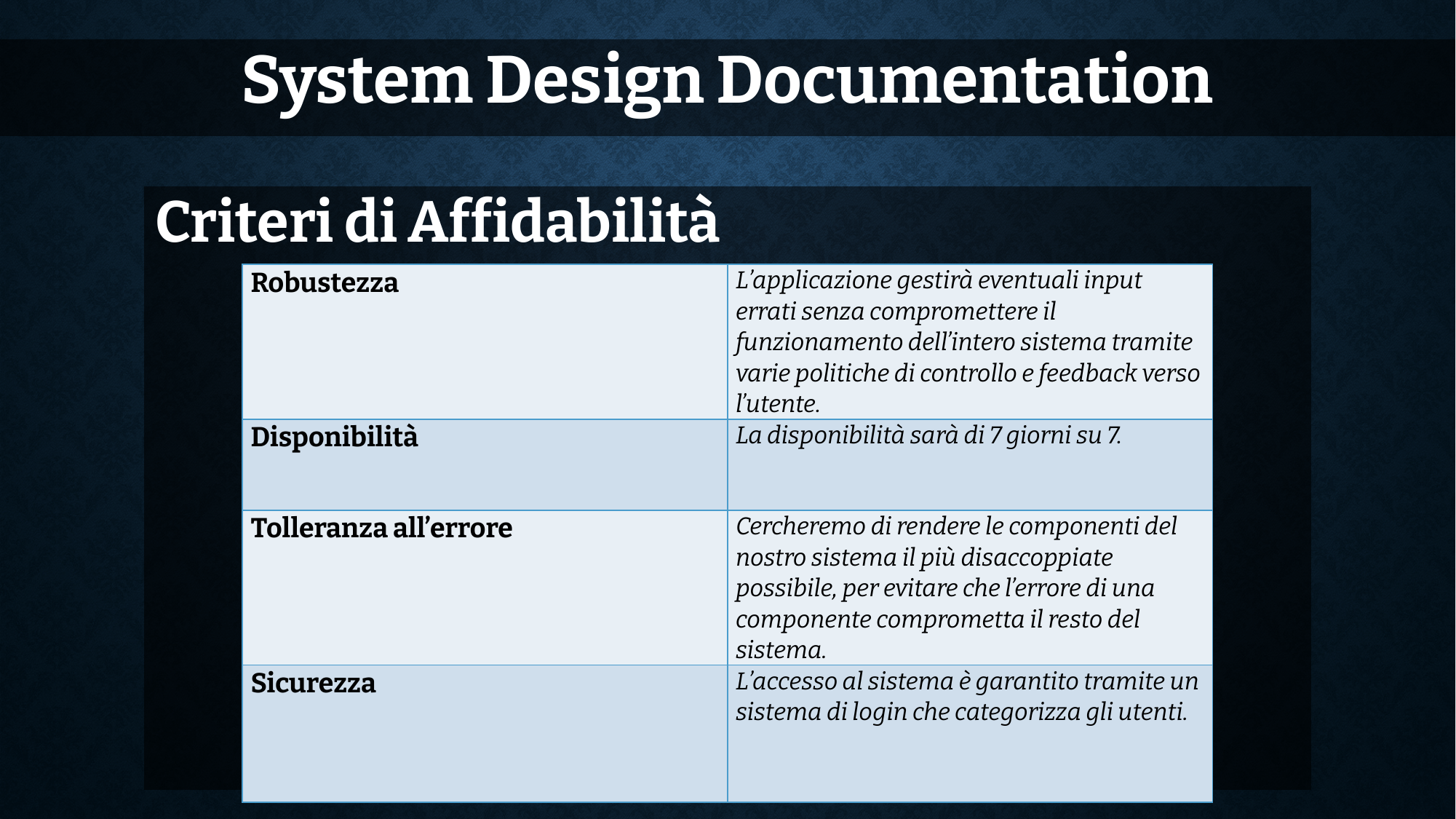

System Design Documentation
Criteri di Affidabilità

| Robustezza | L’applicazione gestirà eventuali input errati senza compromettere il funzionamento dell’intero sistema tramite varie politiche di controllo e feedback verso l’utente. |
| --- | --- |
| Disponibilità | La disponibilità sarà di 7 giorni su 7. |
| Tolleranza all’errore | Cercheremo di rendere le componenti del nostro sistema il più disaccoppiate possibile, per evitare che l’errore di una componente comprometta il resto del sistema. |
| Sicurezza | L’accesso al sistema è garantito tramite un sistema di login che categorizza gli utenti. |